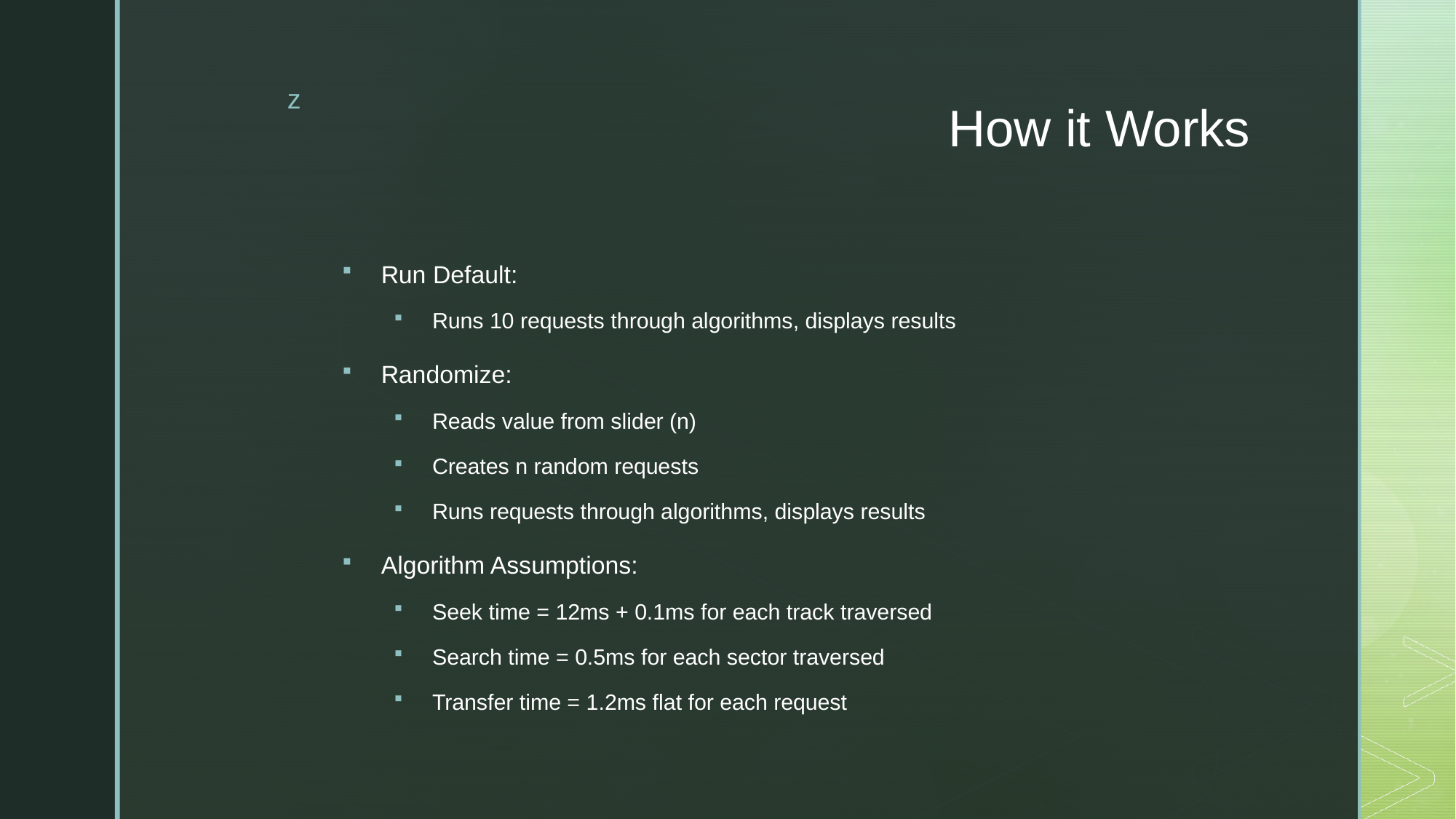

# How it Works
Run Default:
Runs 10 requests through algorithms, displays results
Randomize:
Reads value from slider (n)
Creates n random requests
Runs requests through algorithms, displays results
Algorithm Assumptions:
Seek time = 12ms + 0.1ms for each track traversed
Search time = 0.5ms for each sector traversed
Transfer time = 1.2ms flat for each request